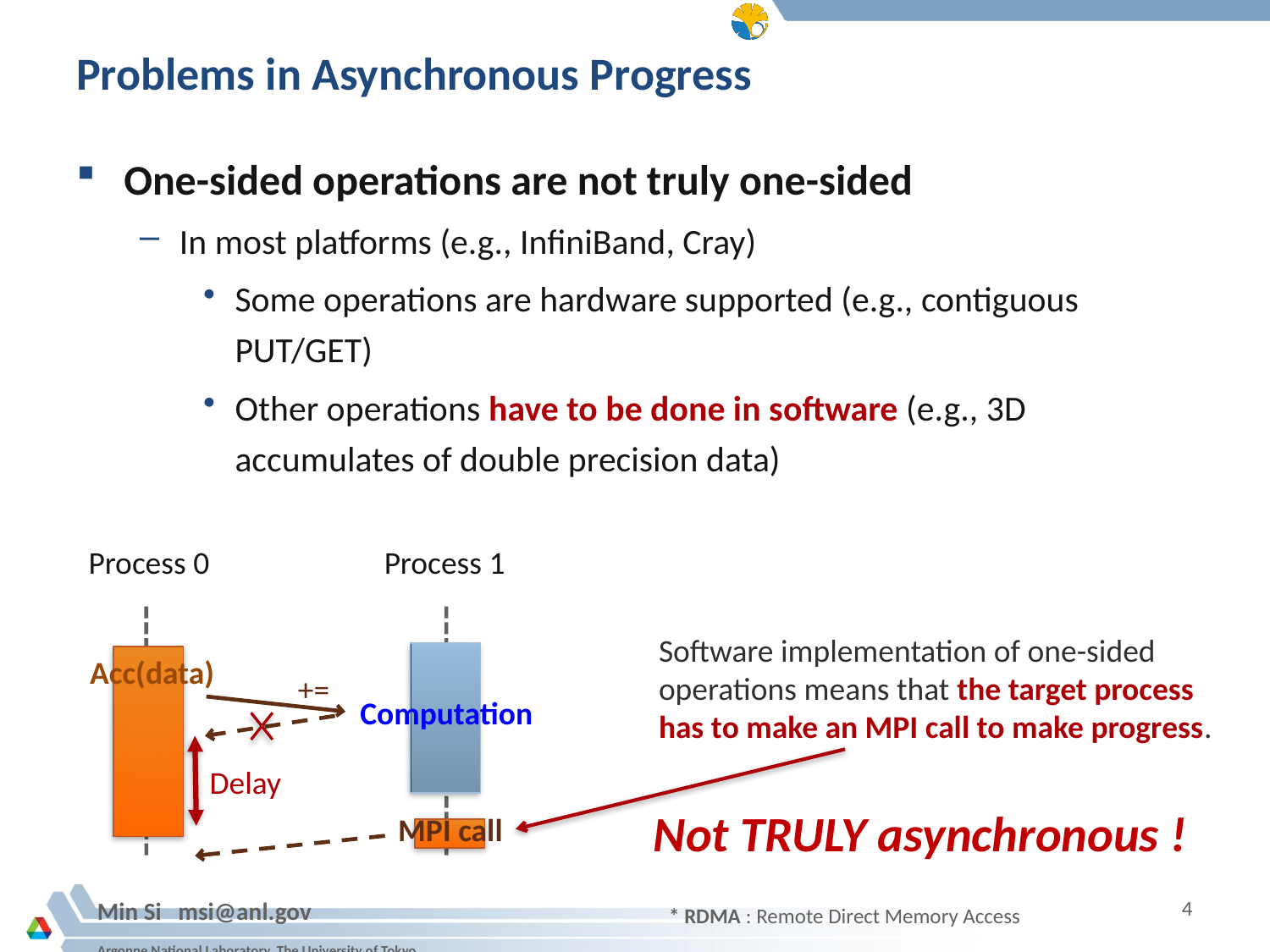

# Problems in Asynchronous Progress
One-sided operations are not truly one-sided
In most platforms (e.g., InfiniBand, Cray)
Some operations are hardware supported (e.g., contiguous PUT/GET)
Other operations have to be done in software (e.g., 3D accumulates of double precision data)
Process 0
Process 1

Software implementation of one-sided operations means that the target process has to make an MPI call to make progress.
MPI call

Acc(data)

+=
Computation

Delay
Not TRULY asynchronous !
4
* RDMA : Remote Direct Memory Access